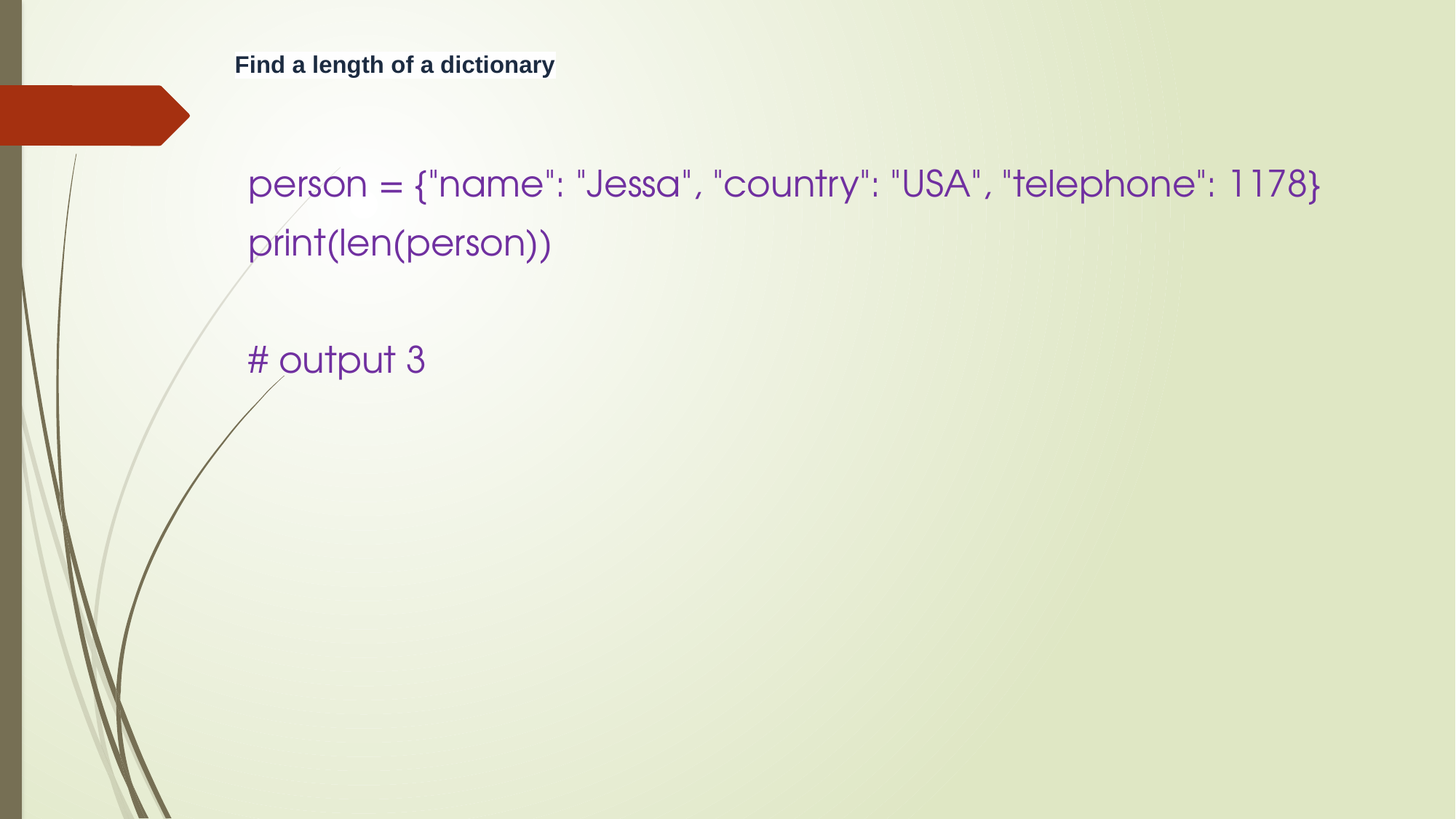

# Find a length of a dictionary
person = {"name": "Jessa", "country": "USA", "telephone": 1178}
print(len(person))

# output 3